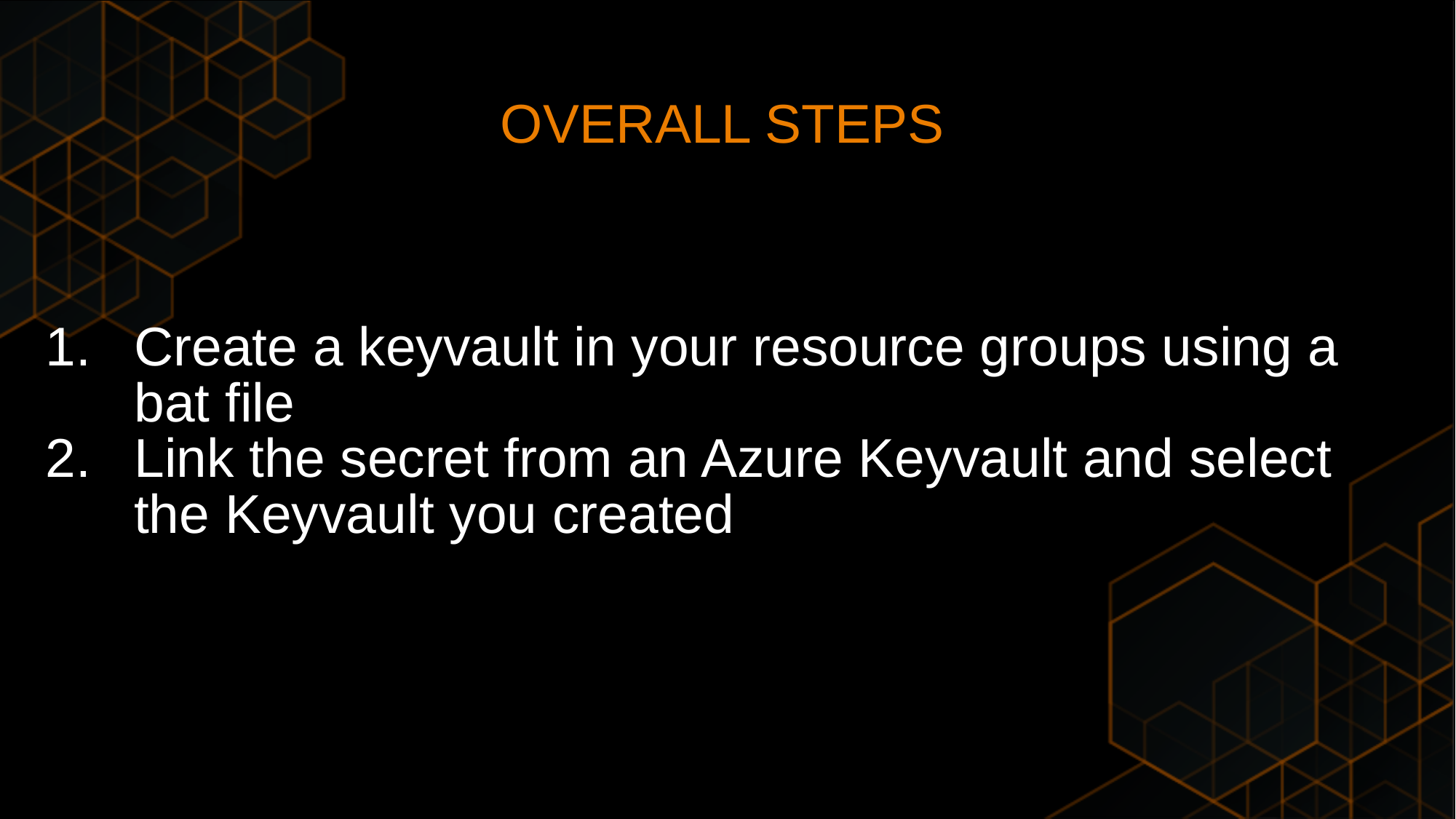

OVERALL STEPS
Create a keyvault in your resource groups using a bat file
Link the secret from an Azure Keyvault and select the Keyvault you created